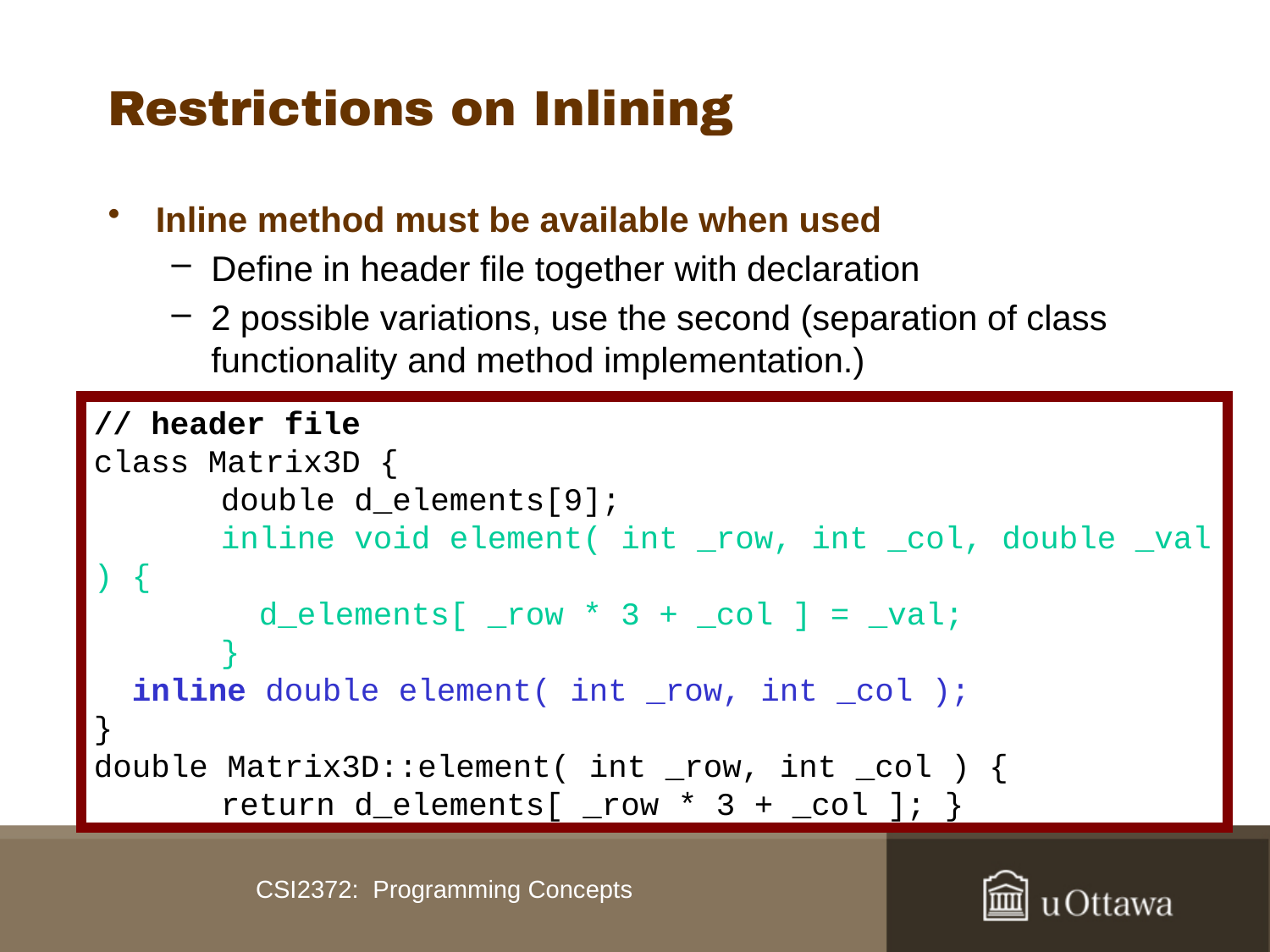

# Restrictions on Inlining
Inline method must be available when used
Define in header file together with declaration
2 possible variations, use the second (separation of class functionality and method implementation.)

// header file
class Matrix3D {
	double d_elements[9];
	inline void element( int _row, int _col, double _val ) {
	  d_elements[ _row * 3 + _col ] = _val;
	}
  inline double element( int _row, int _col );
}
double Matrix3D::element( int _row, int _col ) {
	return d_elements[ _row * 3 + _col ]; }
CSI2372:  Programming Concepts